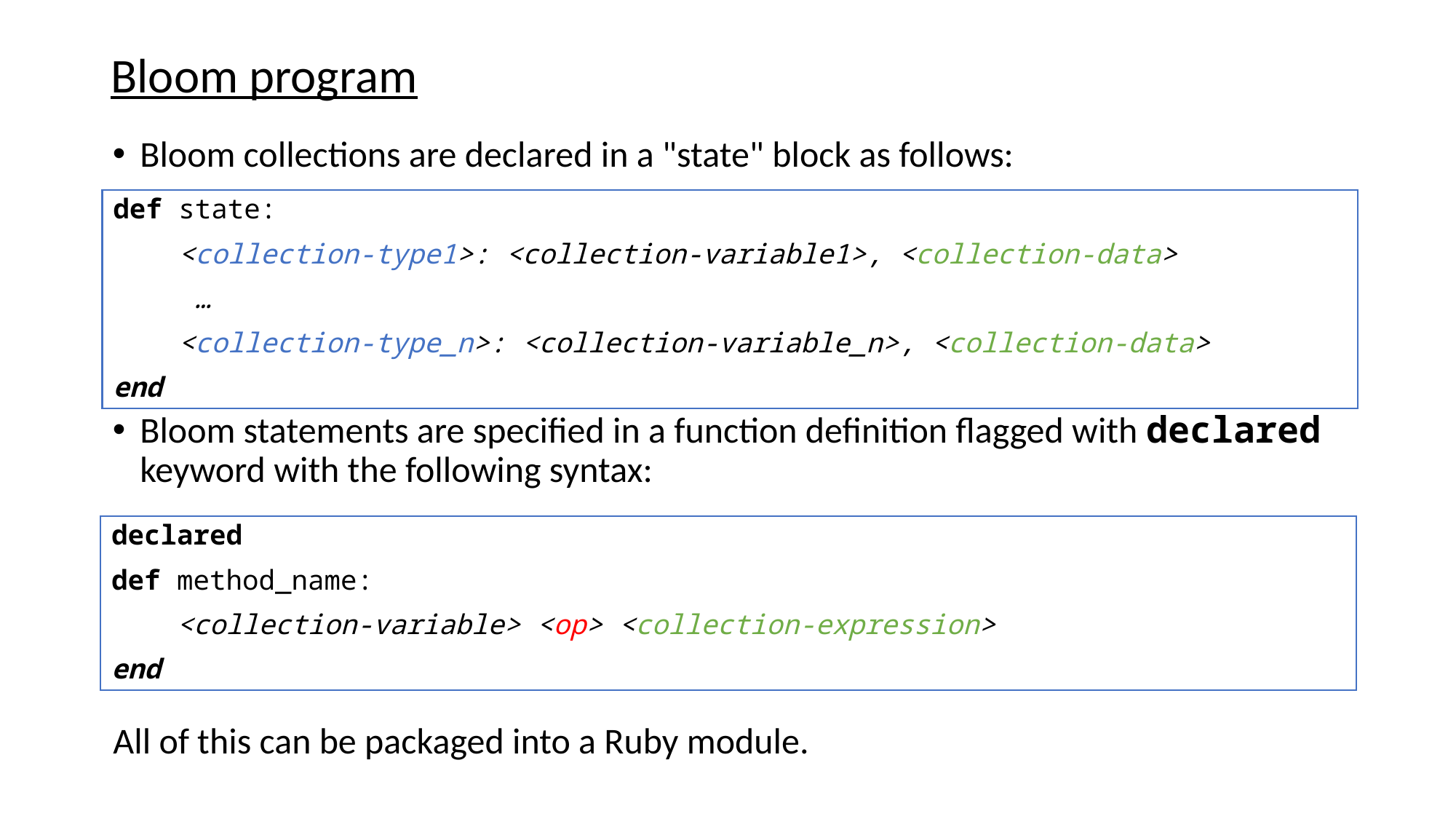

# Bloom program
Bloom collections are declared in a "state" block as follows:

Bloom statements are specified in a function definition flagged with declared keyword with the following syntax:

def state:
    <collection-type1>: <collection-variable1>, <collection-data>
     …
    <collection-type_n>: <collection-variable_n>, <collection-data>
end
declared
def method_name:
    <collection-variable> <op> <collection-expression>
end
All of this can be packaged into a Ruby module.